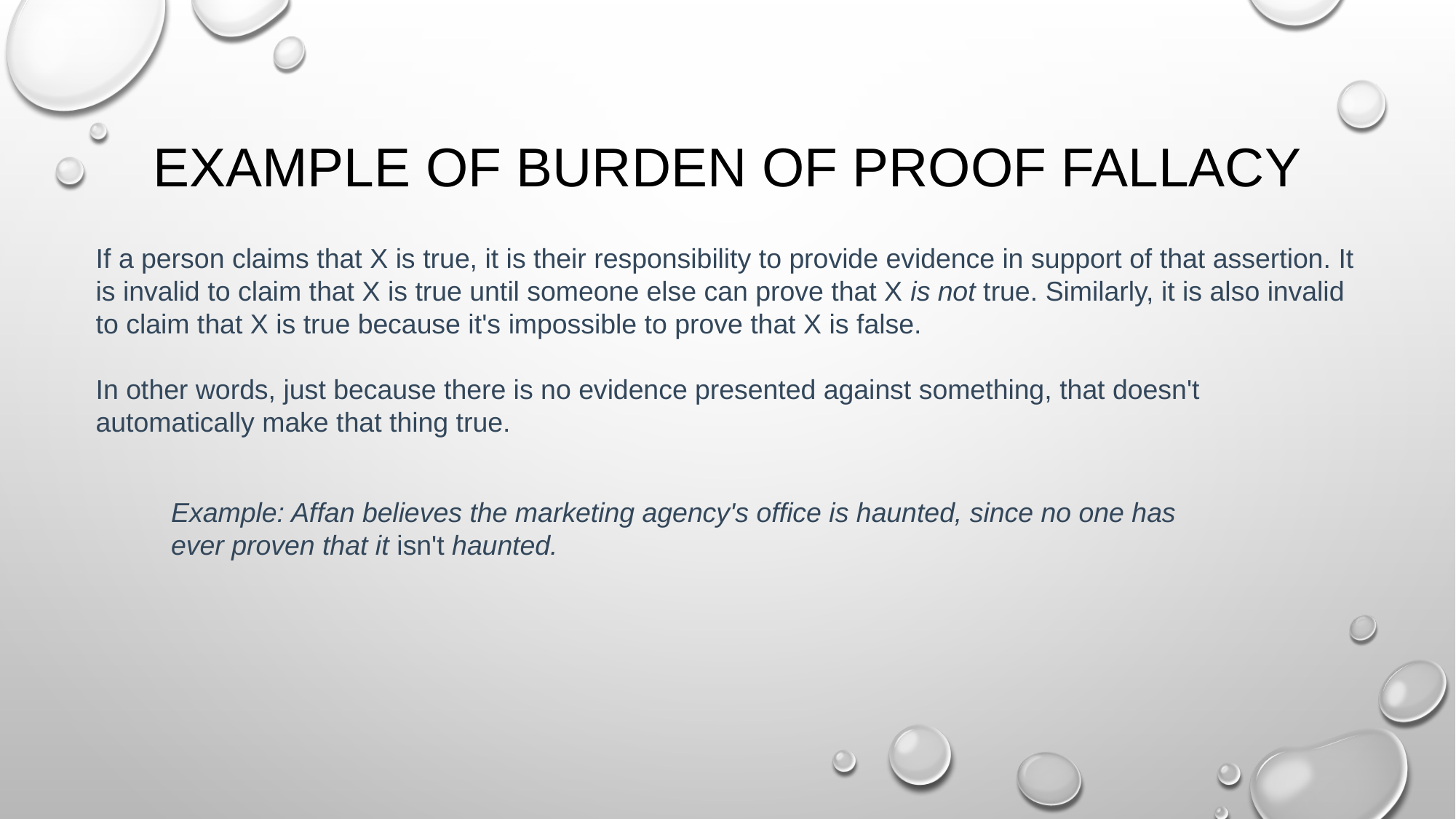

# Example of burden of proof Fallacy
If a person claims that X is true, it is their responsibility to provide evidence in support of that assertion. It is invalid to claim that X is true until someone else can prove that X is not true. Similarly, it is also invalid to claim that X is true because it's impossible to prove that X is false.
In other words, just because there is no evidence presented against something, that doesn't automatically make that thing true.
Example: Affan believes the marketing agency's office is haunted, since no one has ever proven that it isn't haunted.